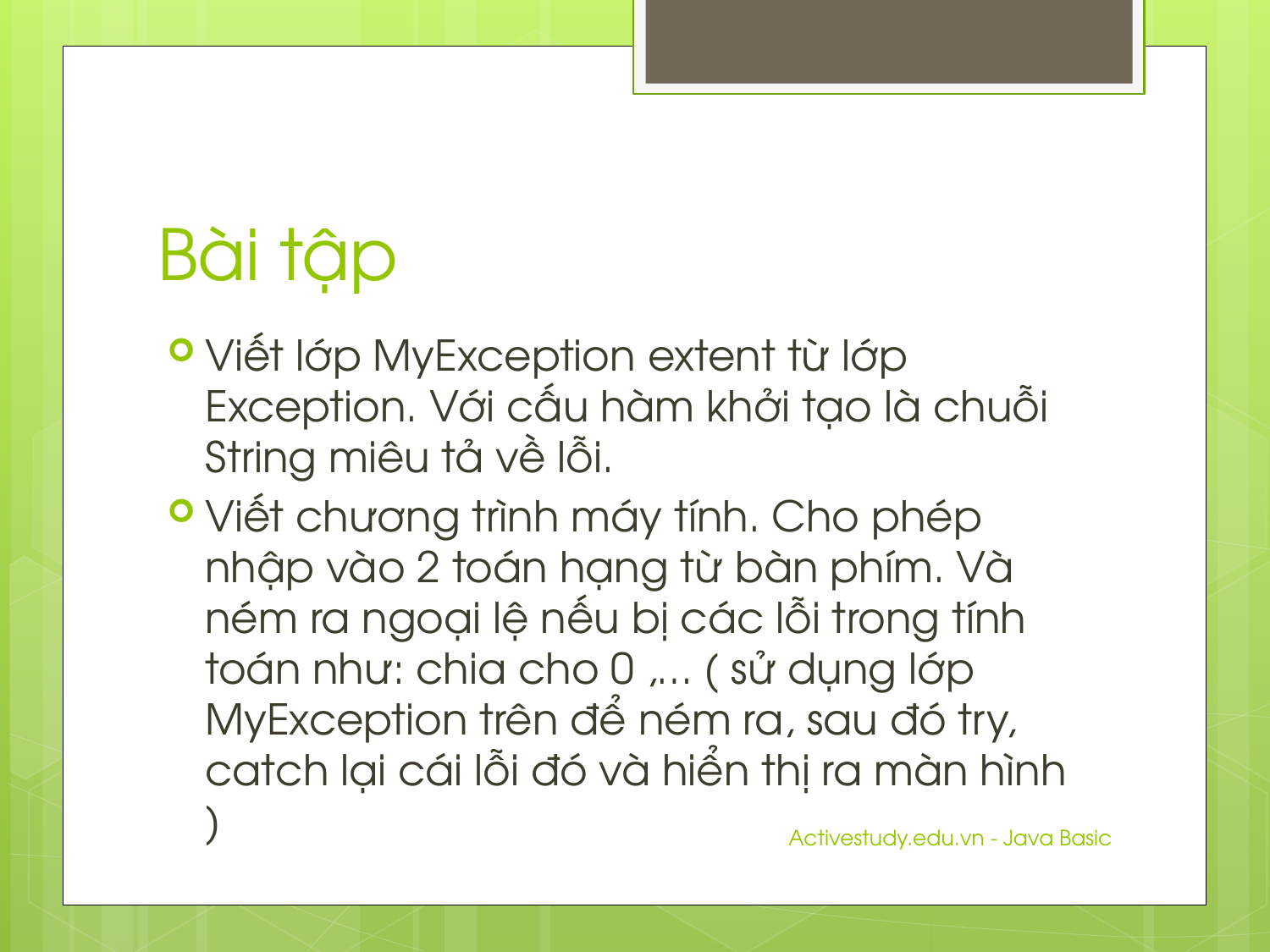

# Bài tập
Viết lớp MyException extent từ lớp Exception. Với cấu hàm khởi tạo là chuỗi String miêu tả về lỗi.
Viết chương trình máy tính. Cho phép nhập vào 2 toán hạng từ bàn phím. Và ném ra ngoại lệ nếu bị các lỗi trong tính toán như: chia cho 0 ,… ( sử dụng lớp MyException trên để ném ra, sau đó try, catch lại cái lỗi đó và hiển thị ra màn hình )
Activestudy.edu.vn - Java Basic